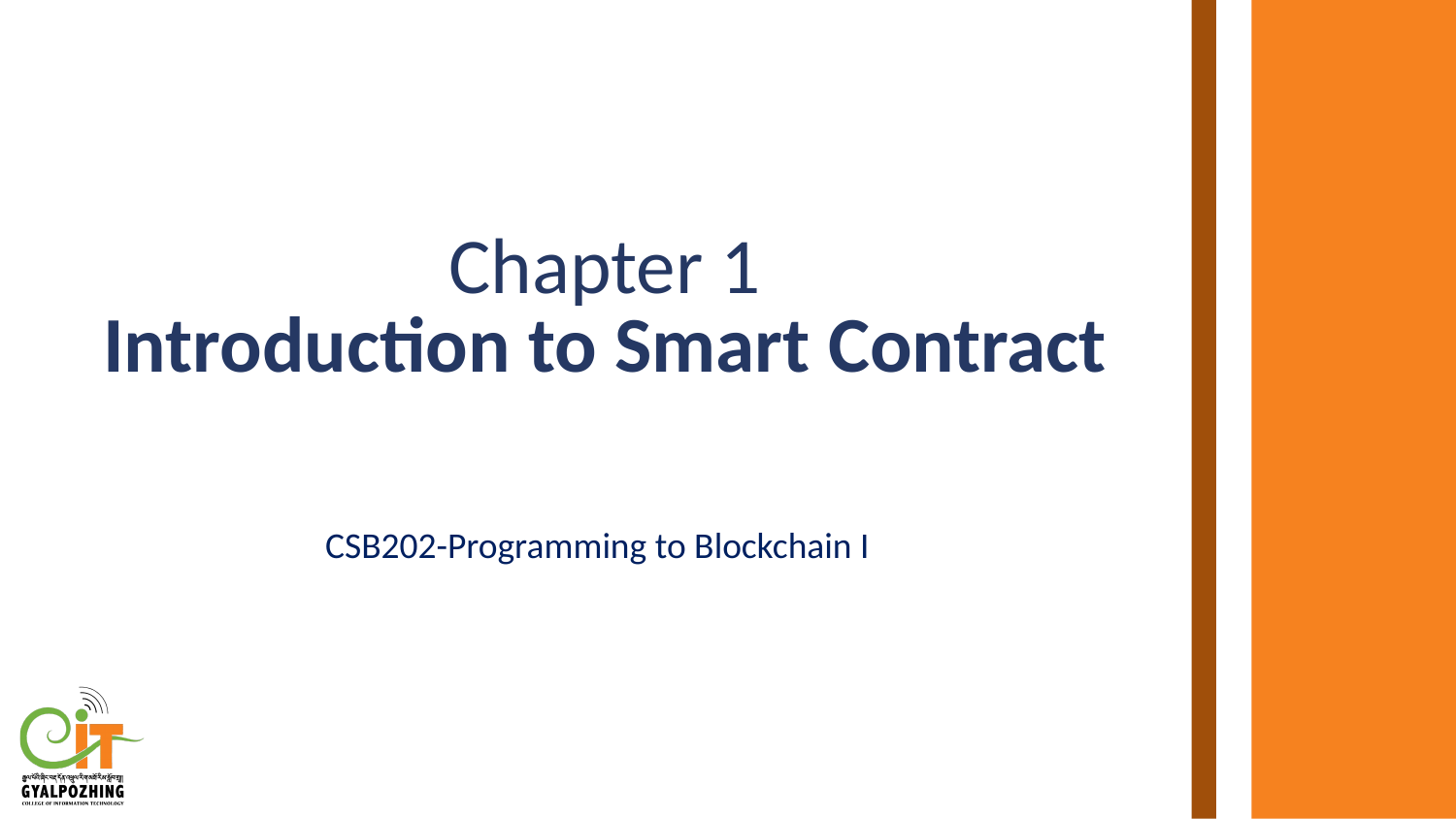

# Chapter 1 Introduction to Smart Contract
CSB202-Programming to Blockchain I